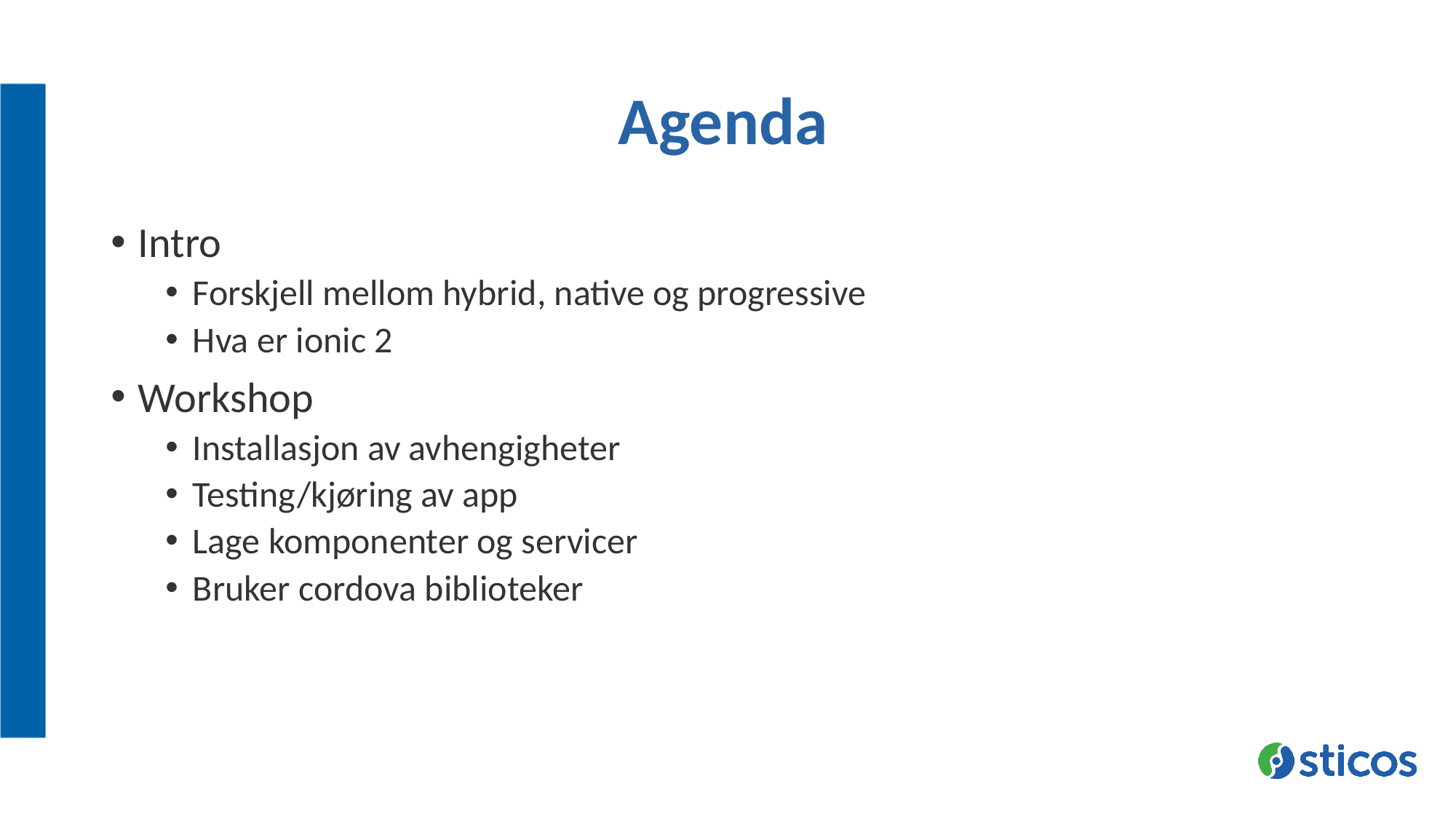

# Agenda
Intro
Forskjell mellom hybrid, native og progressive
Hva er ionic 2
Workshop
Installasjon av avhengigheter
Testing/kjøring av app
Lage komponenter og servicer
Bruker cordova biblioteker